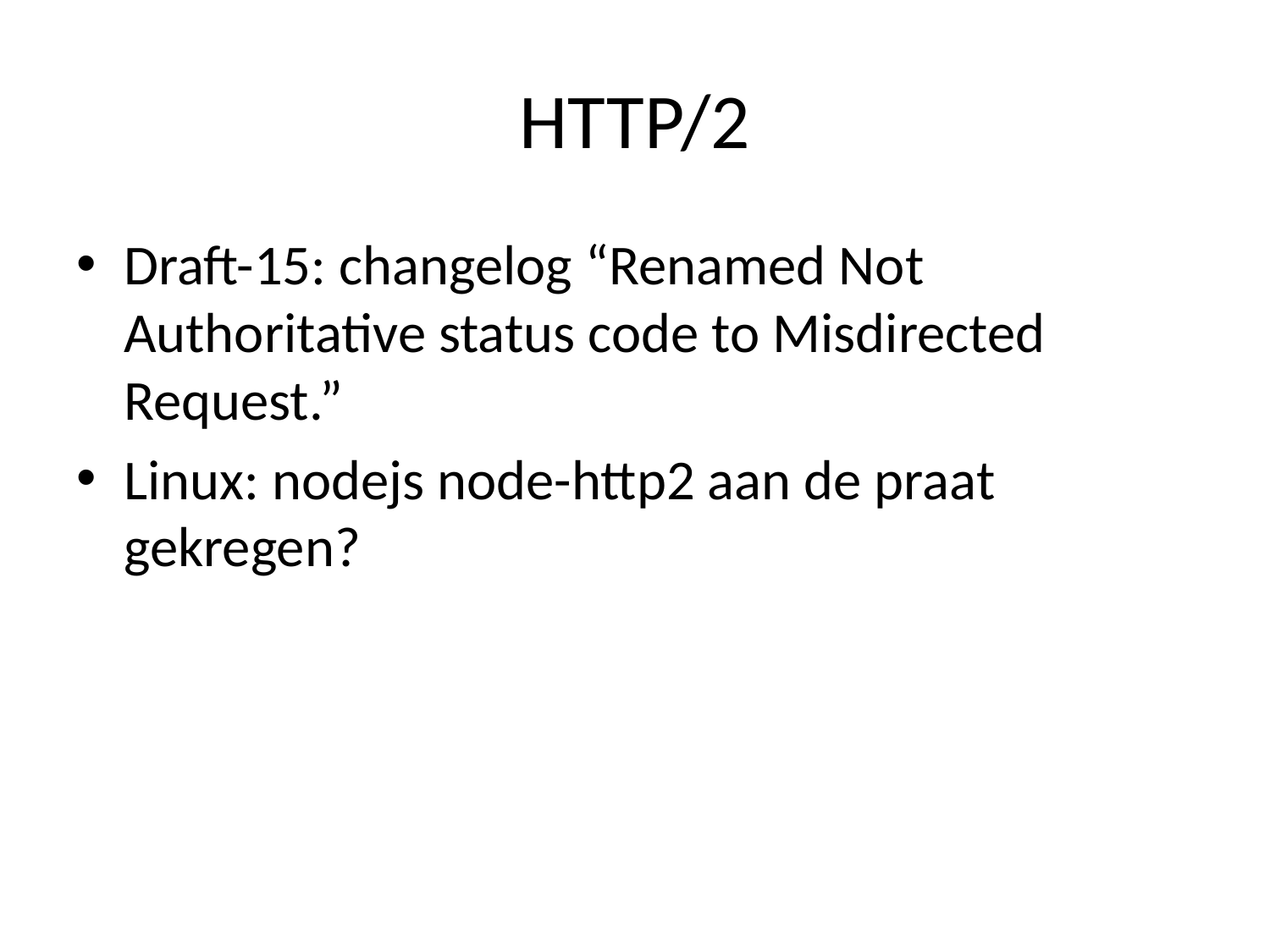

# HTTP/2
Draft-15: changelog “Renamed Not Authoritative status code to Misdirected Request.”
Linux: nodejs node-http2 aan de praat gekregen?